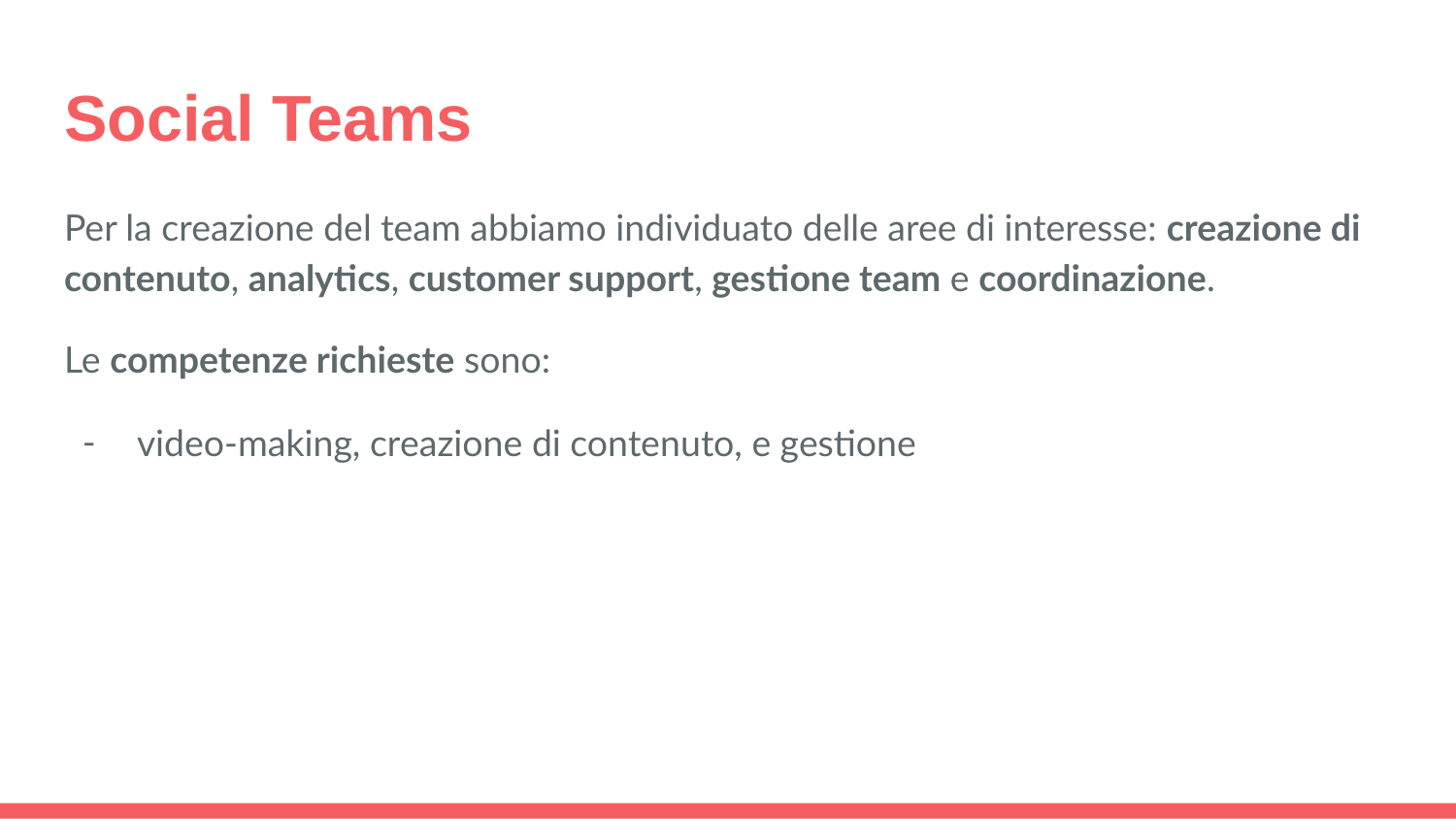

# Social Teams
Per la creazione del team abbiamo individuato delle aree di interesse: creazione di contenuto, analytics, customer support, gestione team e coordinazione.
Le competenze richieste sono:
video-making, creazione di contenuto, e gestione